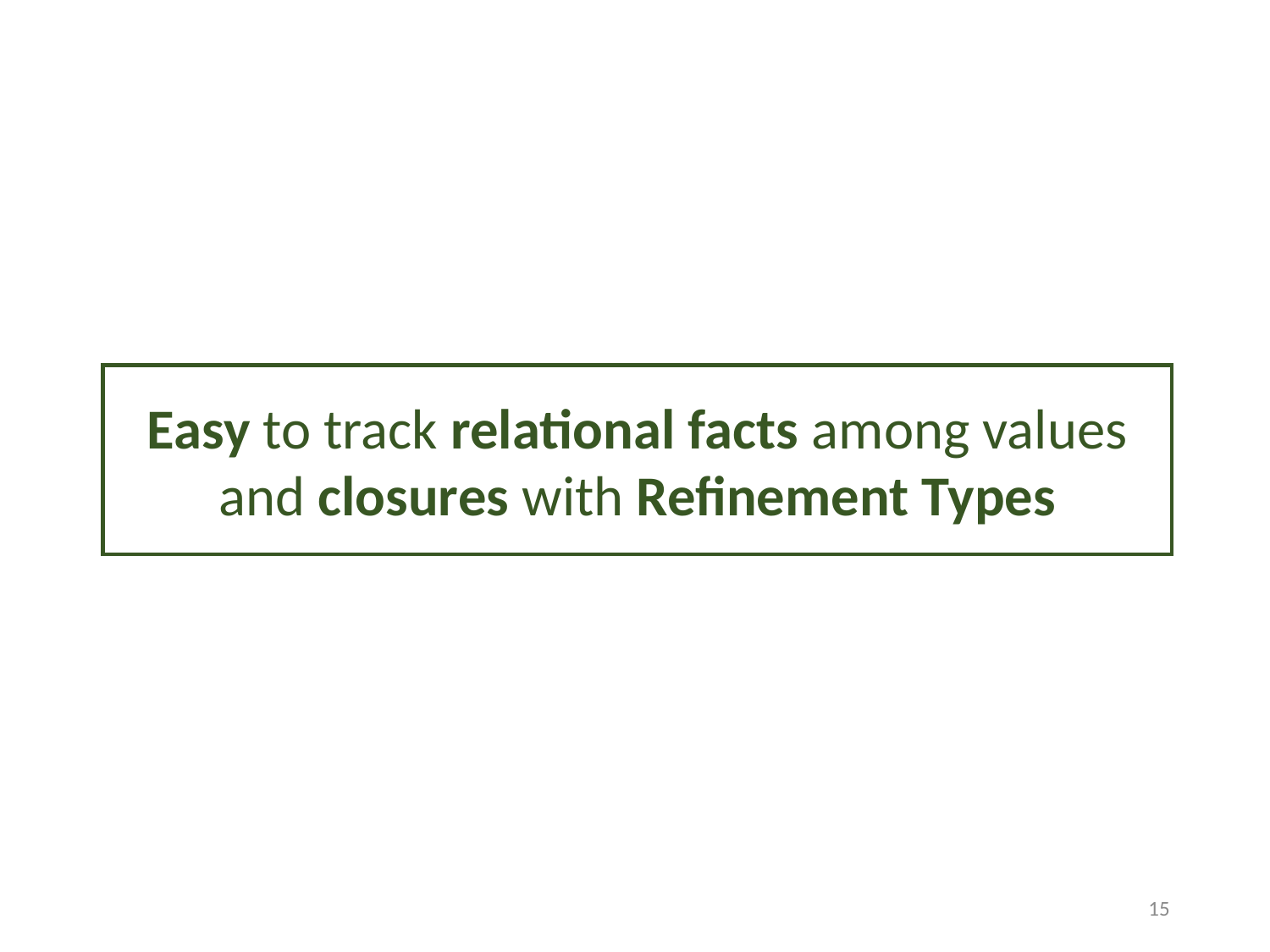

Easy to track relational facts among values and closures with Refinement Types
15